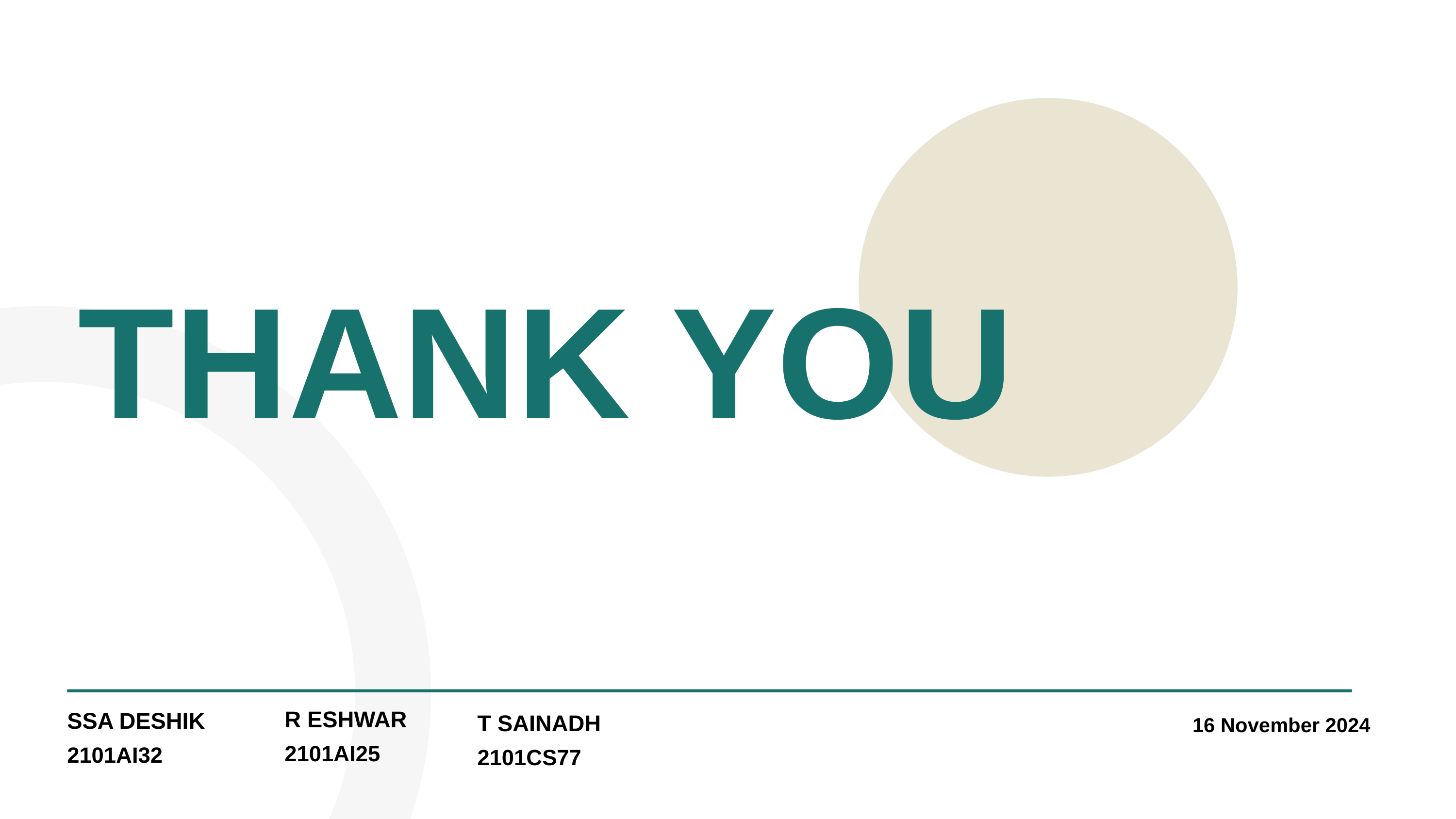

THANK YOU

R ESHWAR
SSA DESHIK
T SAINADH
16 November 2024
2101AI25
2101AI32
2101CS77